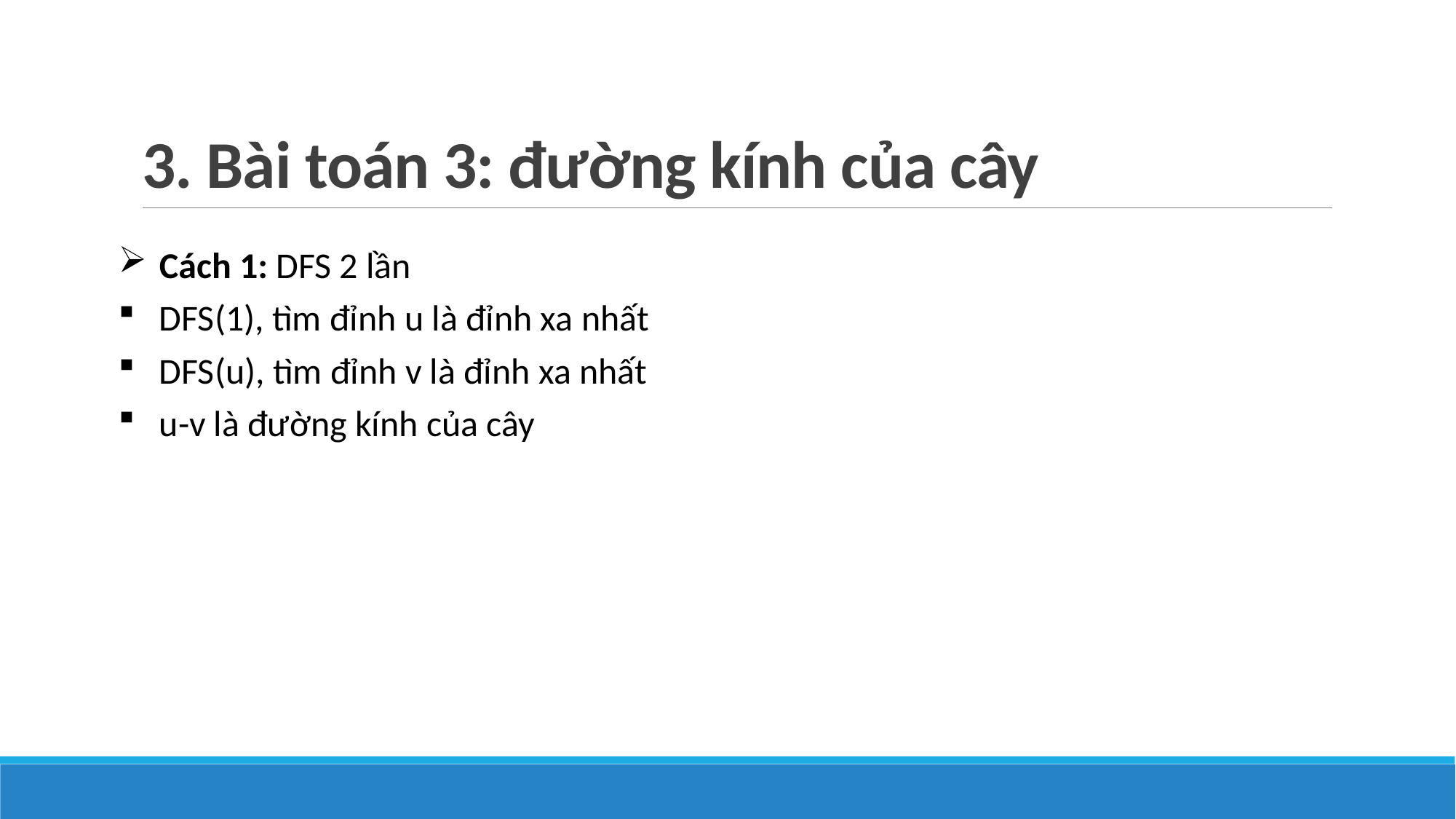

# 3. Bài toán 3: đường kính của cây
Cách 1: DFS 2 lần
DFS(1), tìm đỉnh u là đỉnh xa nhất
DFS(u), tìm đỉnh v là đỉnh xa nhất
u-v là đường kính của cây